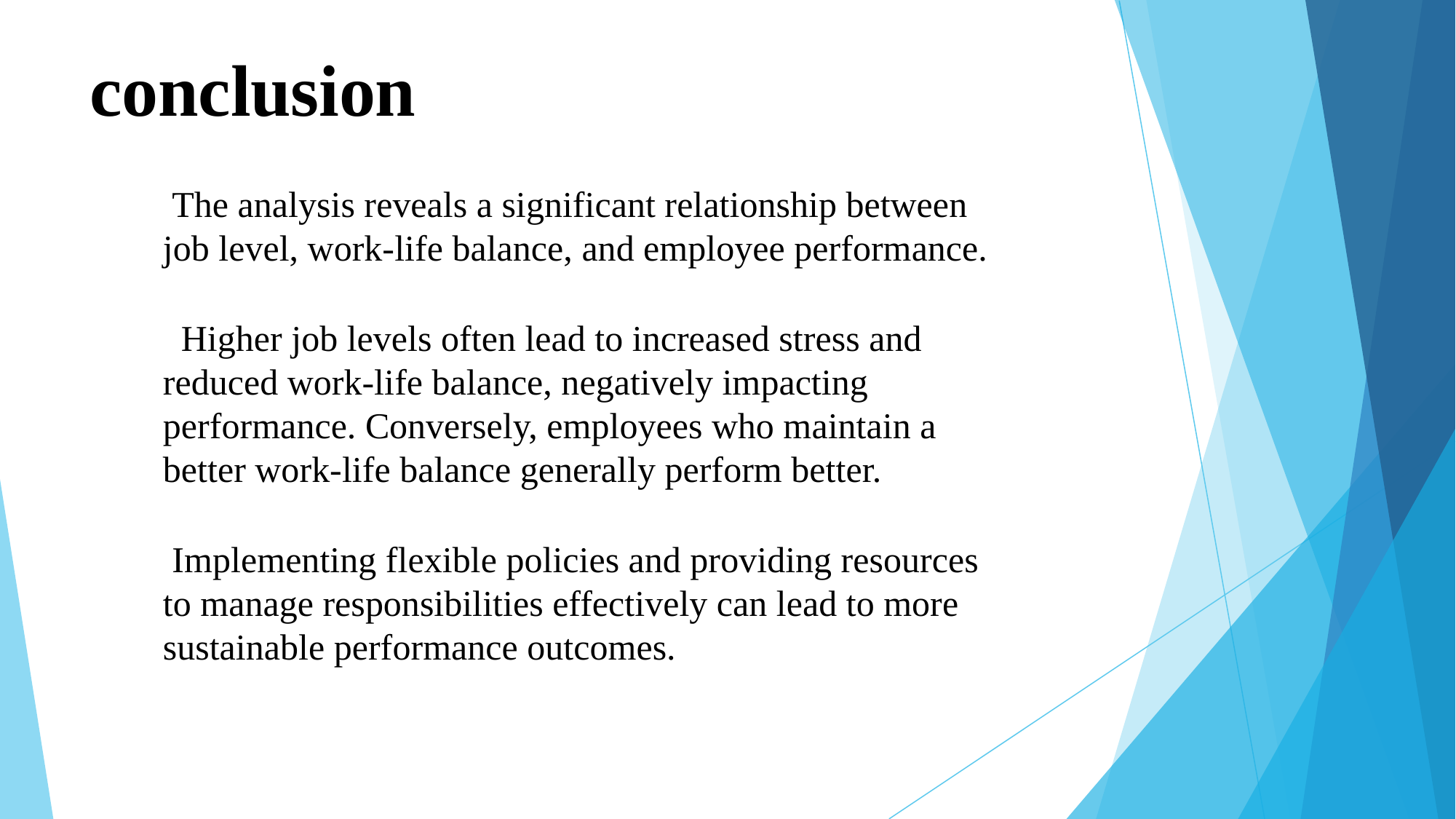

# conclusion
The analysis reveals a significant relationship between job level, work-life balance, and employee performance.

 Higher job levels often lead to increased stress and reduced work-life balance, negatively impacting performance. Conversely, employees who maintain a better work-life balance generally perform better.

Implementing flexible policies and providing resources to manage responsibilities effectively can lead to more sustainable performance outcomes.